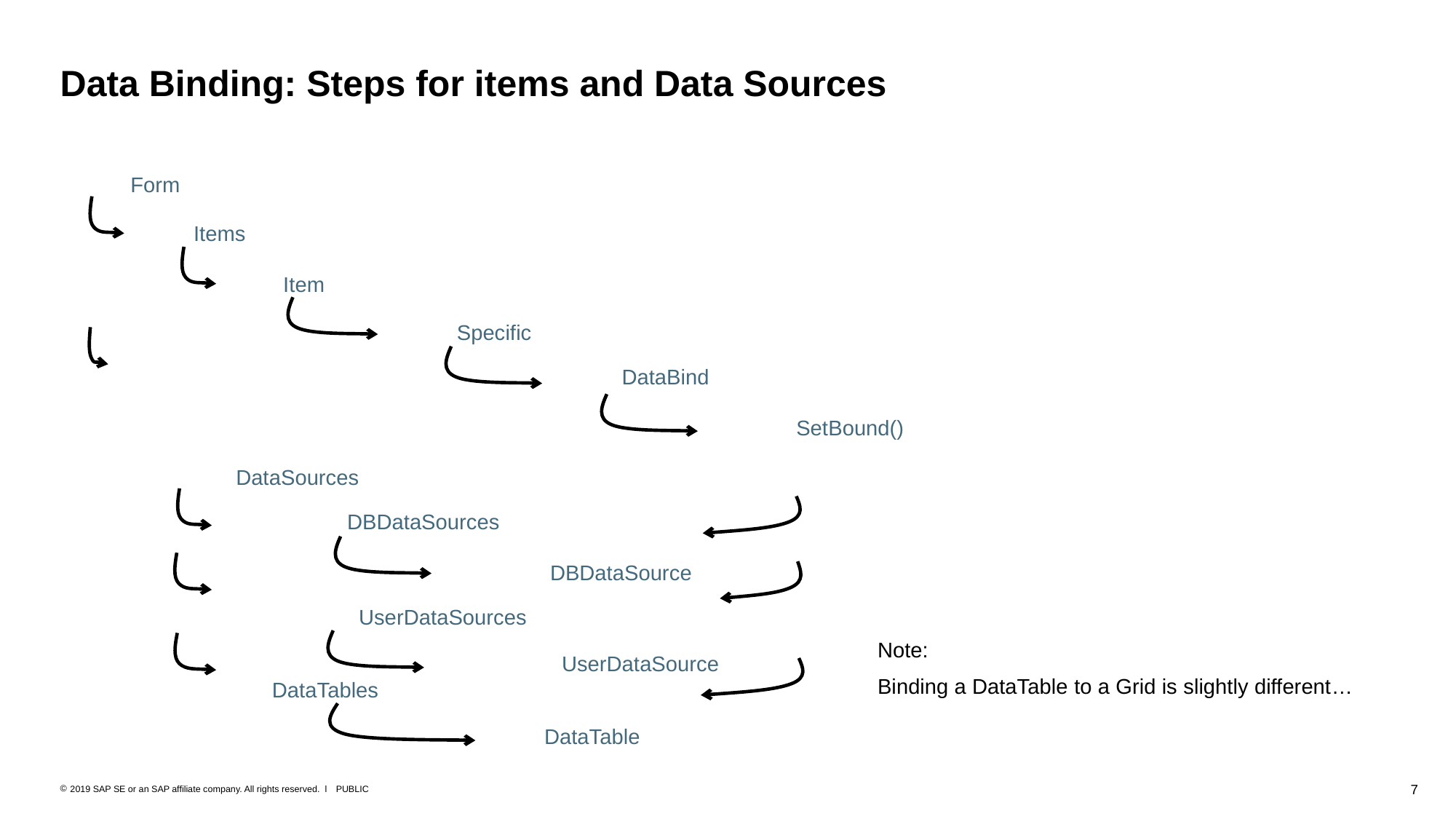

# Data Binding: Steps for items and Data Sources
Form

Items

Item

Specific

DataBind

SetBound()
DataSources

DBDataSources

DBDataSource

UserDataSources

Note:
Binding a DataTable to a Grid is slightly different…

UserDataSource

DataTables

DataTable